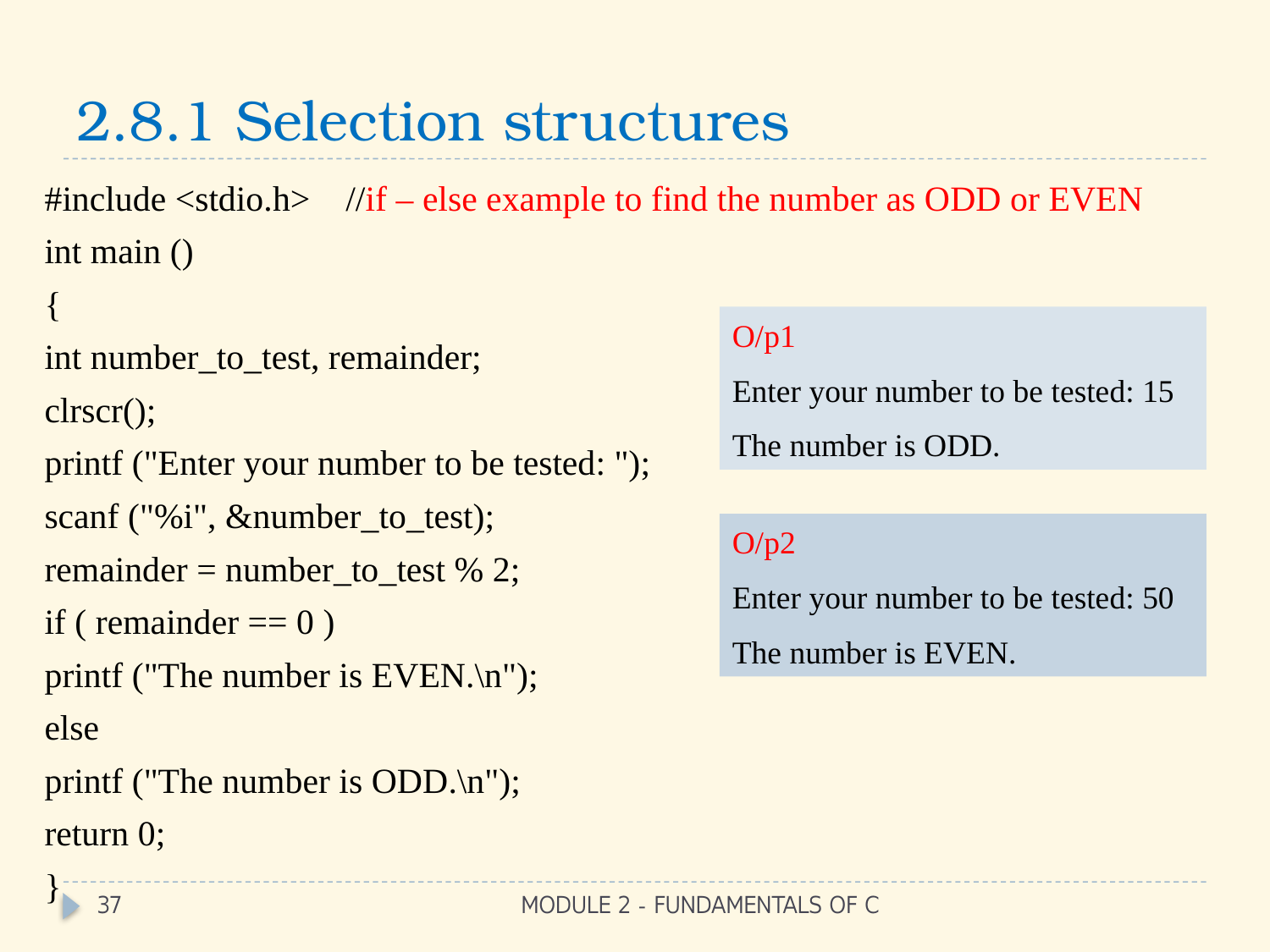

# 2.8.1 Selection structures
#include <stdio.h>    //if – else example to find the number as ODD or EVEN
int main ()
{
int number_to_test, remainder;
clrscr();
printf ("Enter your number to be tested: ");
scanf ("%i", &number_to_test);
remainder = number_to_test % 2;
if ( remainder == 0 )
printf ("The number is EVEN.\n");
else
printf ("The number is ODD.\n");
return 0;
}

O/p1
Enter your number to be tested: 15
The number is ODD.
O/p2
Enter your number to be tested: 50
The number is EVEN.
37
MODULE 2 - FUNDAMENTALS OF C